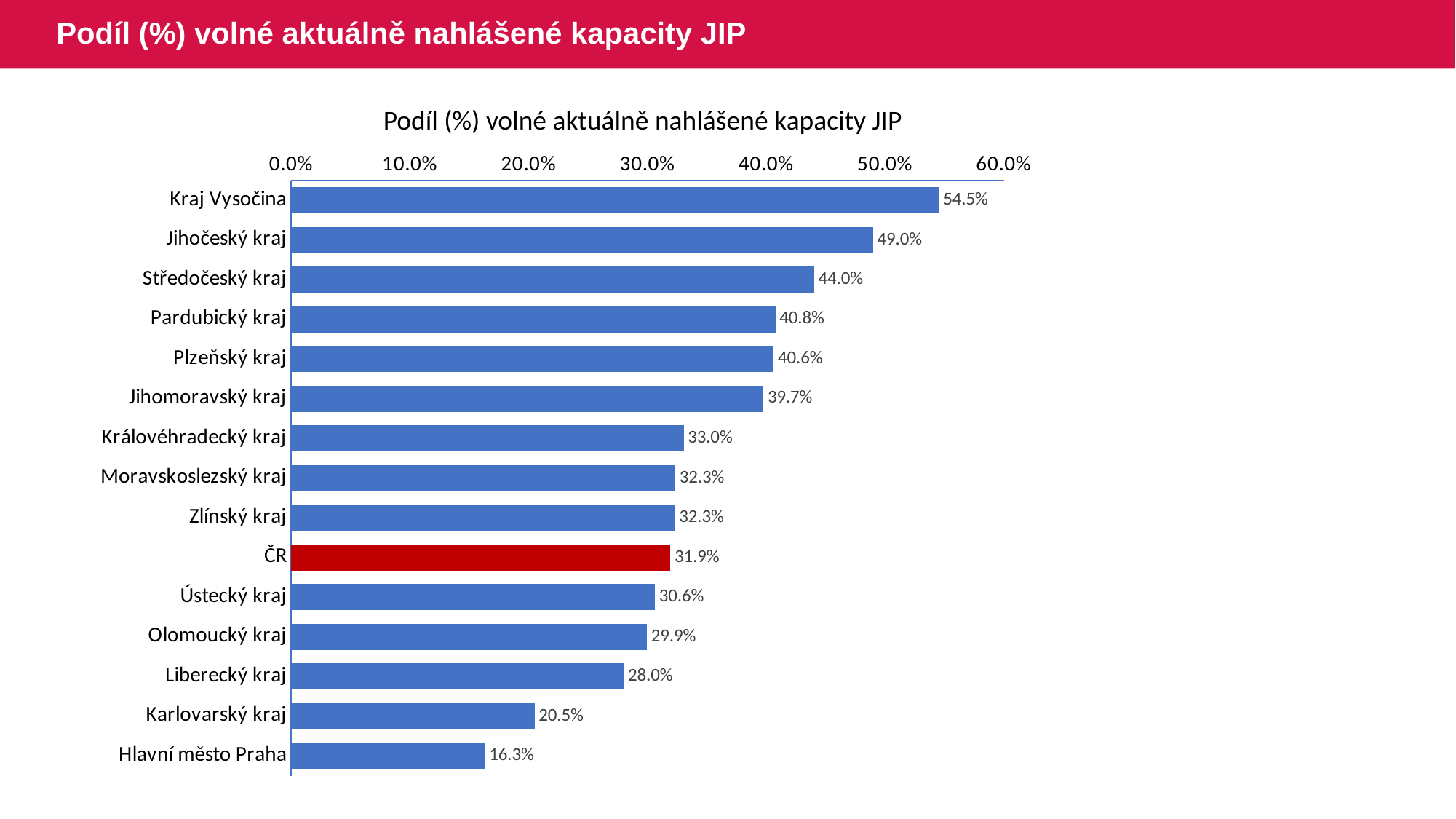

# Podíl (%) volné aktuálně nahlášené kapacity JIP
Podíl (%) volné aktuálně nahlášené kapacity JIP

### Chart

| Category | Series 1 |
|---|---|
| Kraj Vysočina | 0.545454545454 |
| Jihočeský kraj | 0.489795918367 |
| Středočeský kraj | 0.44017094017 |
| Pardubický kraj | 0.407692307692 |
| Plzeňský kraj | 0.40625 |
| Jihomoravský kraj | 0.39746835443 |
| Královéhradecký kraj | 0.330434782608 |
| Moravskoslezský kraj | 0.323353293413 |
| Zlínský kraj | 0.322981366459 |
| ČR | 0.319130925507 |
| Ústecký kraj | 0.306201550387 |
| Olomoucký kraj | 0.299492385786 |
| Liberecký kraj | 0.28 |
| Karlovarský kraj | 0.204819277108 |
| Hlavní město Praha | 0.16305732484 |